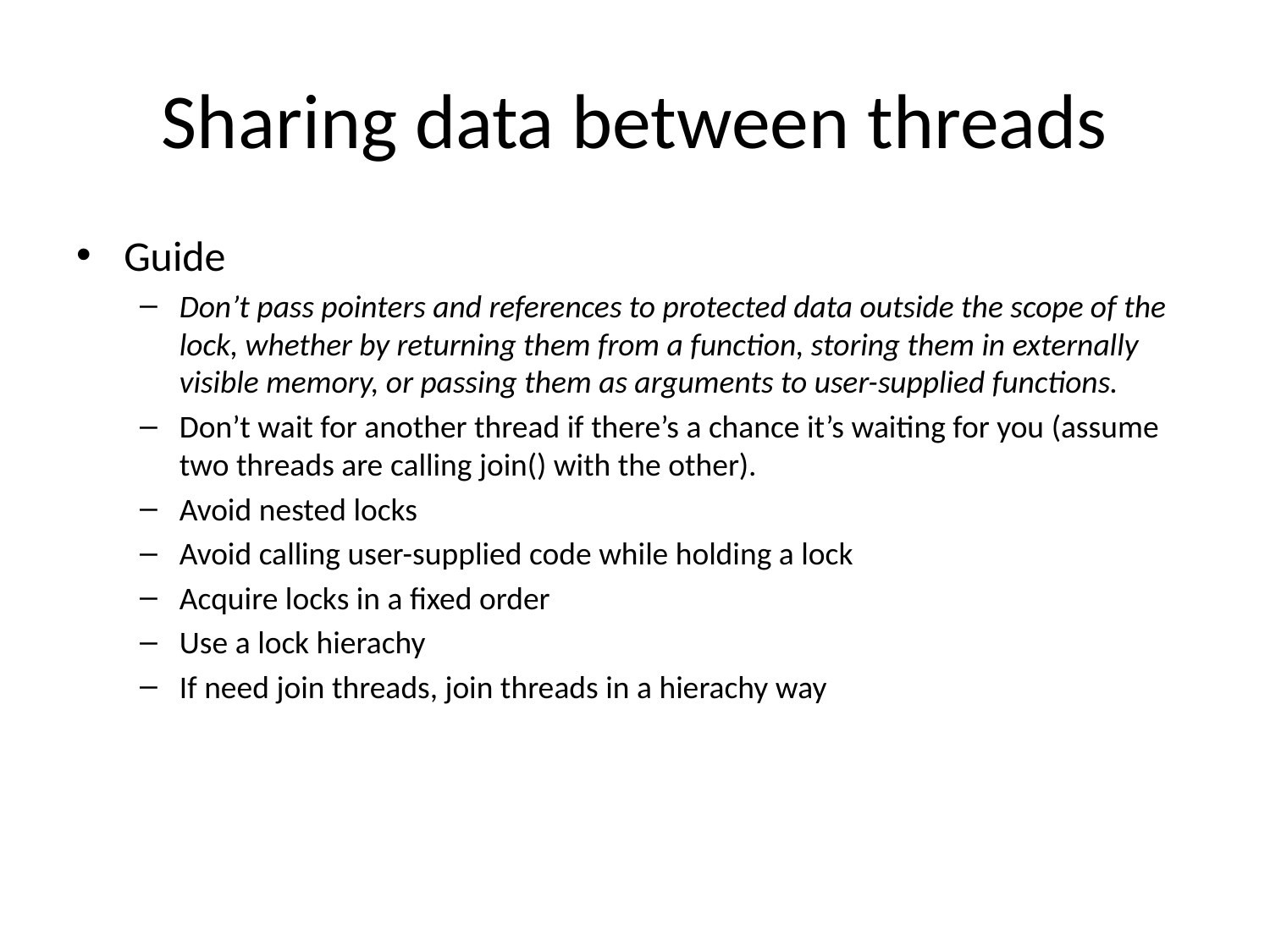

# Sharing data between threads
Guide
Don’t pass pointers and references to protected data outside the scope of the lock, whether by returning them from a function, storing them in externally visible memory, or passing them as arguments to user-supplied functions.
Don’t wait for another thread if there’s a chance it’s waiting for you (assume two threads are calling join() with the other).
Avoid nested locks
Avoid calling user-supplied code while holding a lock
Acquire locks in a fixed order
Use a lock hierachy
If need join threads, join threads in a hierachy way